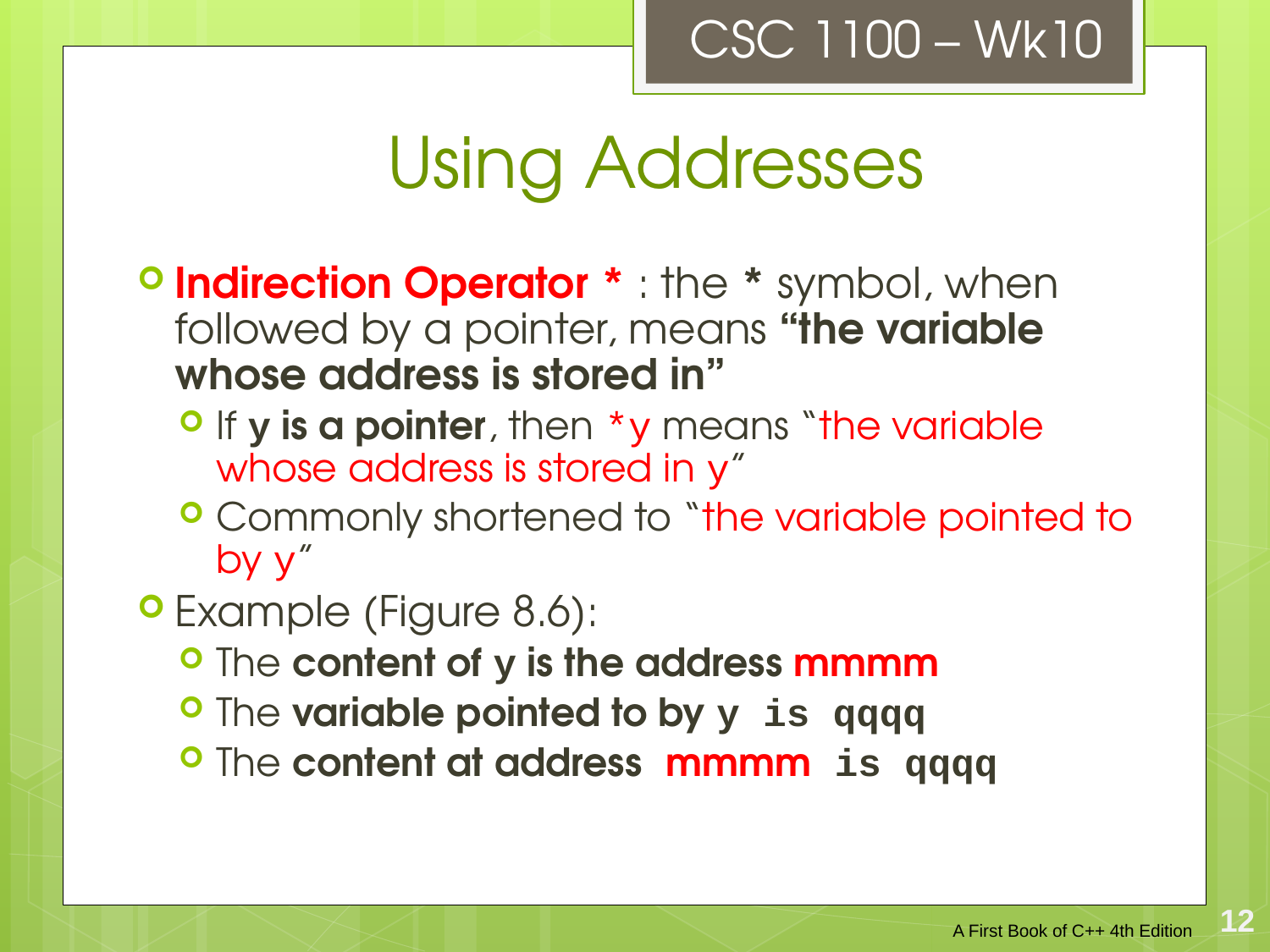

CSC 1100 – Wk10
# Using Addresses
Indirection Operator * : the * symbol, when followed by a pointer, means “the variable whose address is stored in”
If y is a pointer, then *y means “the variable whose address is stored in y”
Commonly shortened to “the variable pointed to by y”
Example (Figure 8.6):
The content of y is the address mmmm
The variable pointed to by y is qqqq
The content at address mmmm is qqqq

12
A First Book of C++ 4th Edition